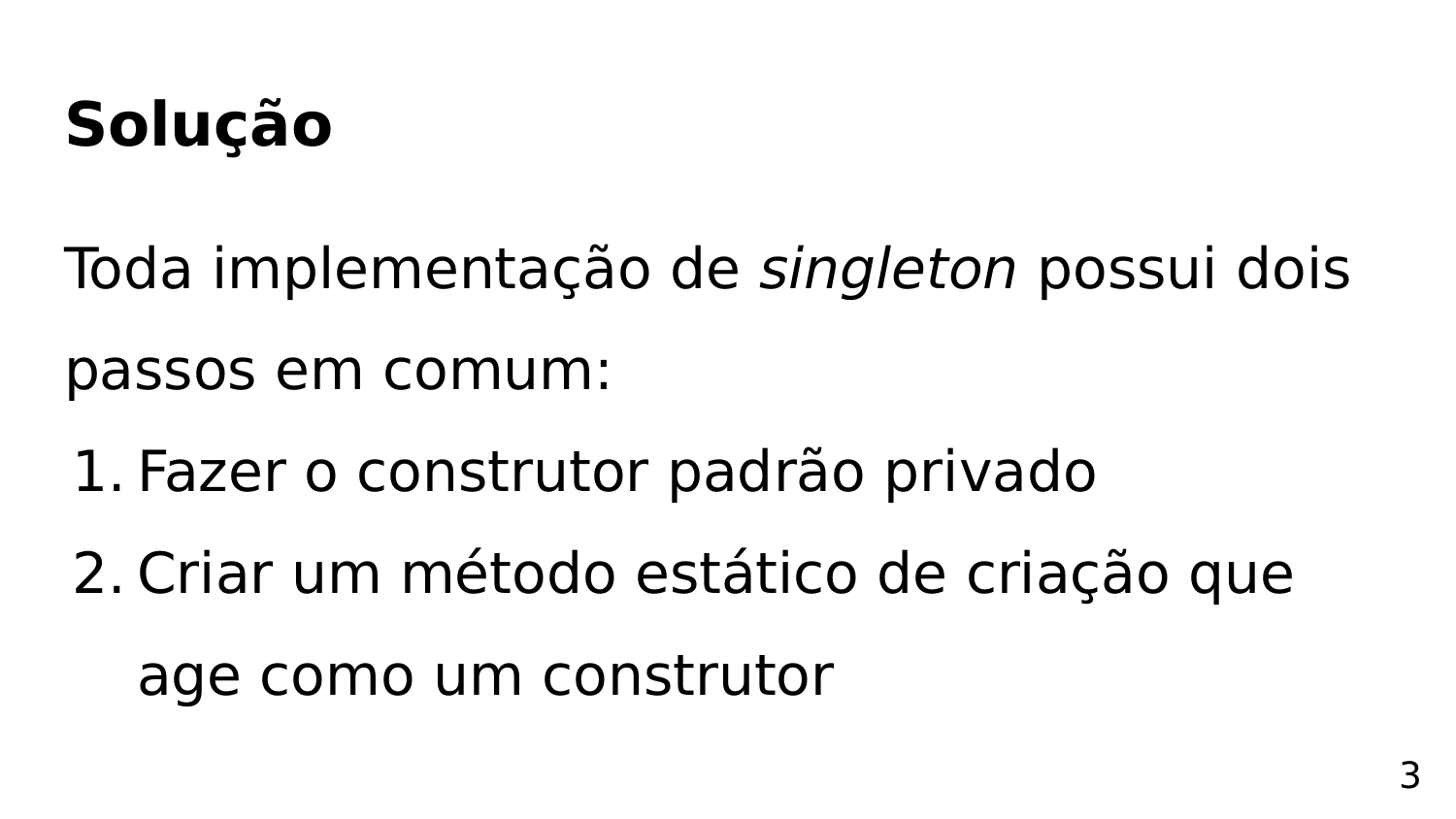

# Solução
Toda implementação de singleton possui dois passos em comum:
Fazer o construtor padrão privado
Criar um método estático de criação que age como um construtor
3